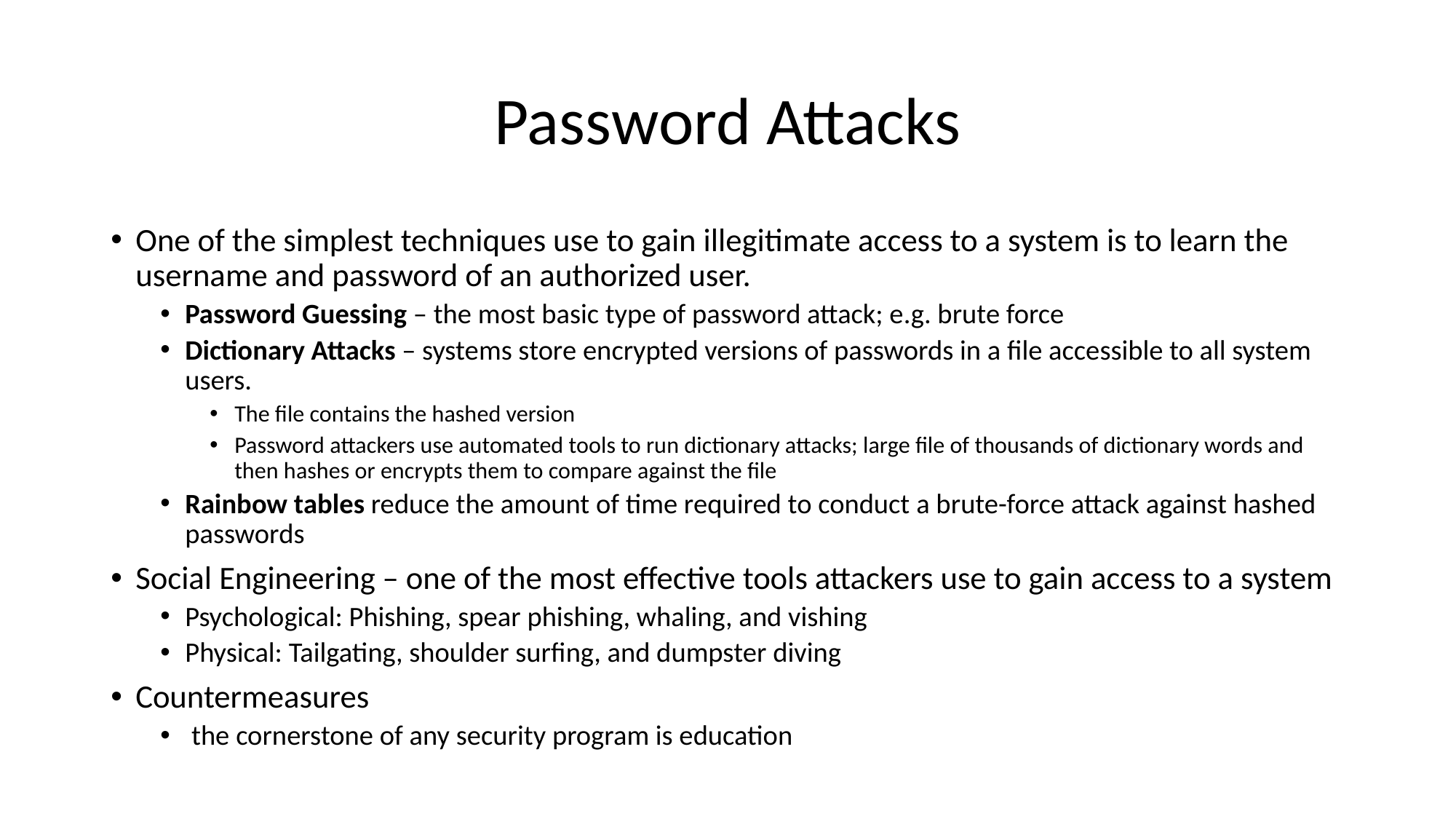

# Password Attacks
One of the simplest techniques use to gain illegitimate access to a system is to learn the username and password of an authorized user.
Password Guessing – the most basic type of password attack; e.g. brute force
Dictionary Attacks – systems store encrypted versions of passwords in a file accessible to all system users.
The file contains the hashed version
Password attackers use automated tools to run dictionary attacks; large file of thousands of dictionary words and then hashes or encrypts them to compare against the file
Rainbow tables reduce the amount of time required to conduct a brute-force attack against hashed passwords
Social Engineering – one of the most effective tools attackers use to gain access to a system
Psychological: Phishing, spear phishing, whaling, and vishing
Physical: Tailgating, shoulder surfing, and dumpster diving
Countermeasures
 the cornerstone of any security program is education